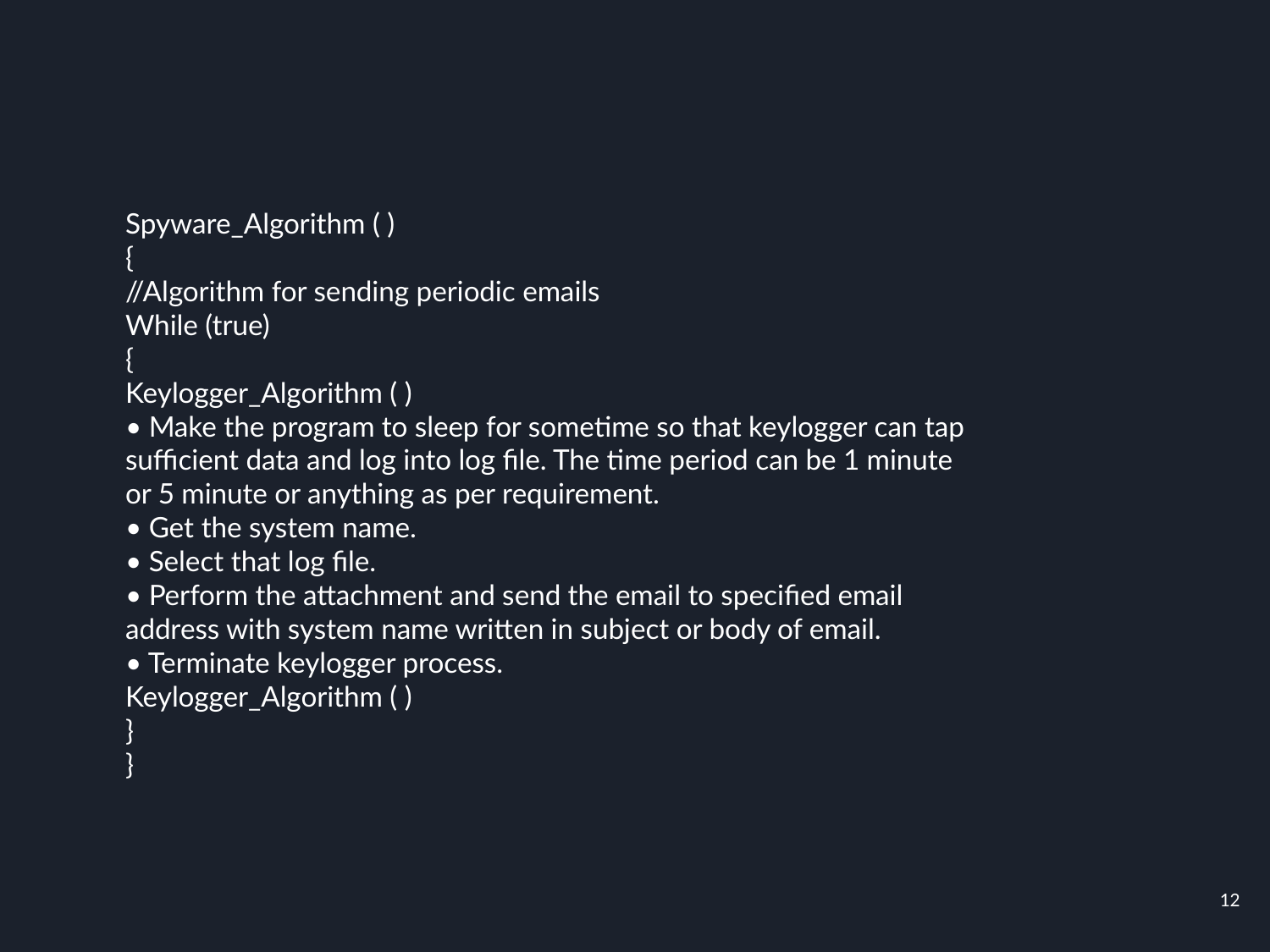

Spyware_Algorithm ( )
{
//Algorithm for sending periodic emails
While (true)
{
Keylogger_Algorithm ( )
• Make the program to sleep for sometime so that keylogger can tap
sufficient data and log into log file. The time period can be 1 minute
or 5 minute or anything as per requirement.
• Get the system name.
• Select that log file.
• Perform the attachment and send the email to specified email
address with system name written in subject or body of email.
• Terminate keylogger process.
Keylogger_Algorithm ( )
}
}
12